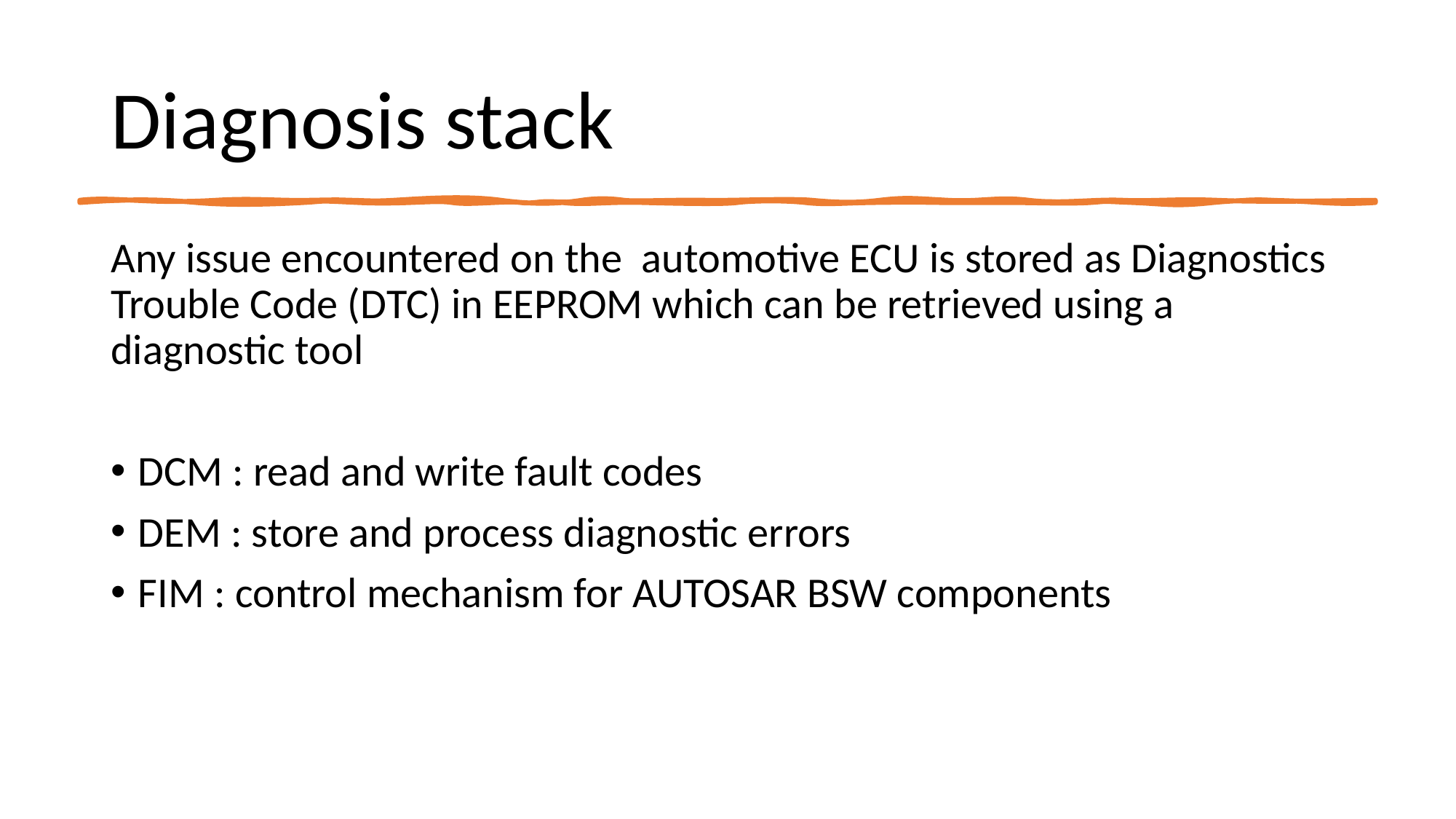

# Diagnosis stack

Any issue encountered on the  automotive ECU is stored as Diagnostics Trouble Code (DTC) in EEPROM which can be retrieved using a diagnostic tool

DCM : read and write fault codes
DEM : store and process diagnostic errors
FIM : control mechanism for AUTOSAR BSW components